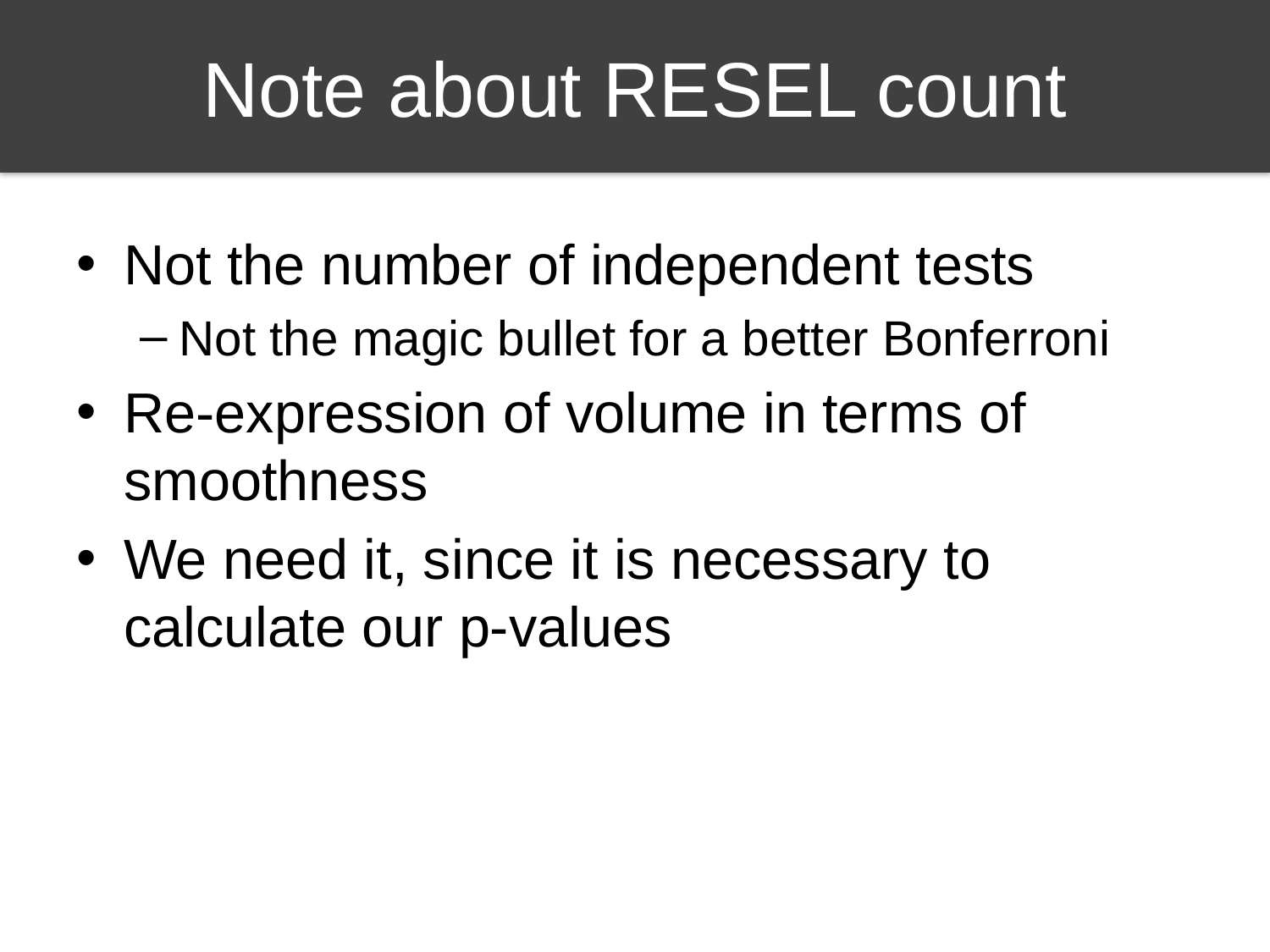

# Note about RESEL count
Not the number of independent tests
Not the magic bullet for a better Bonferroni
Re-expression of volume in terms of smoothness
We need it, since it is necessary to calculate our p-values